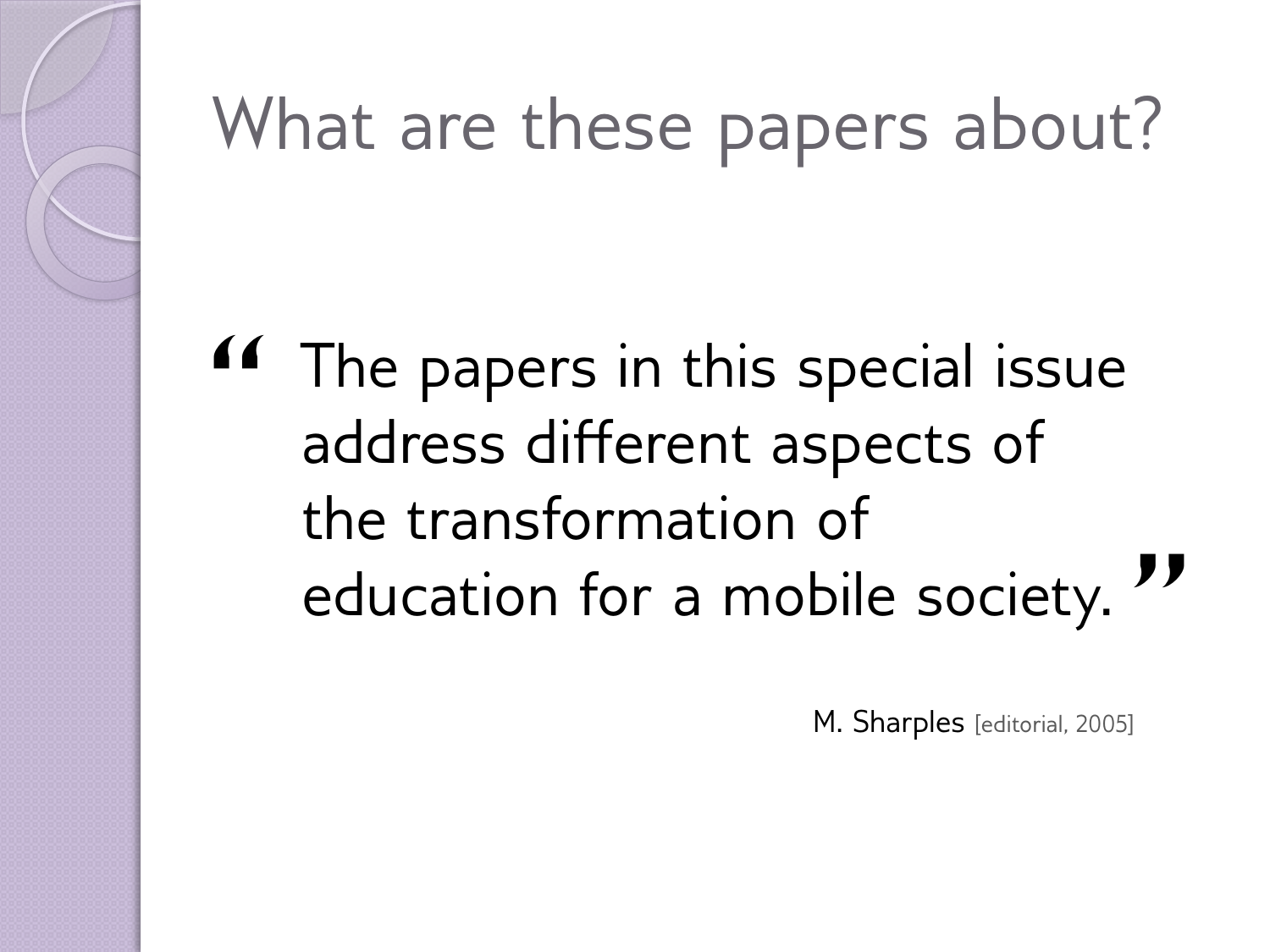

# What are these papers about?
“
   The papers in this special issue address different aspects of the transformation of education for a mobile society.
”
M. Sharples [editorial, 2005]